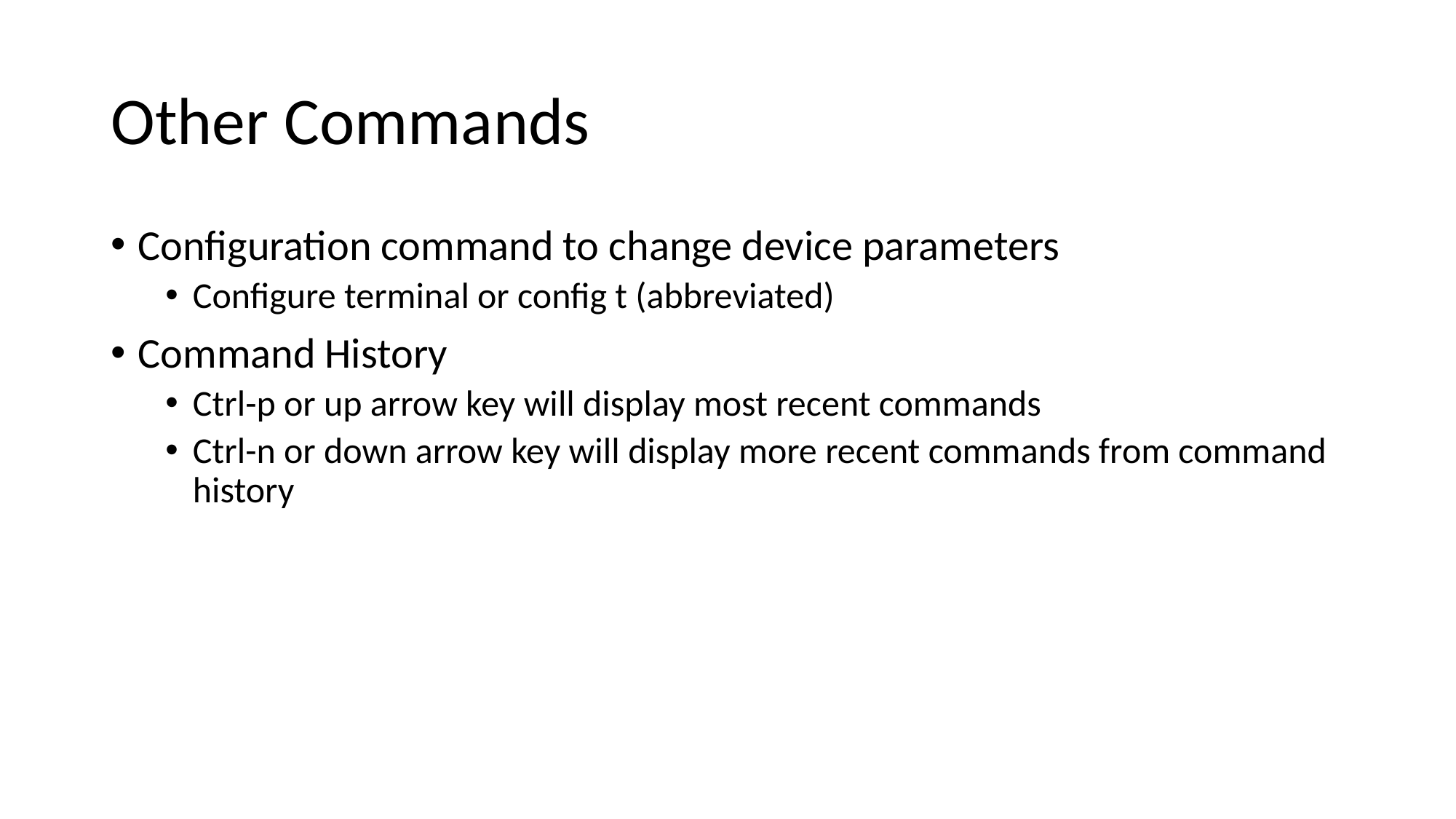

# Other Commands
Configuration command to change device parameters
Configure terminal or config t (abbreviated)
Command History
Ctrl-p or up arrow key will display most recent commands
Ctrl-n or down arrow key will display more recent commands from command history